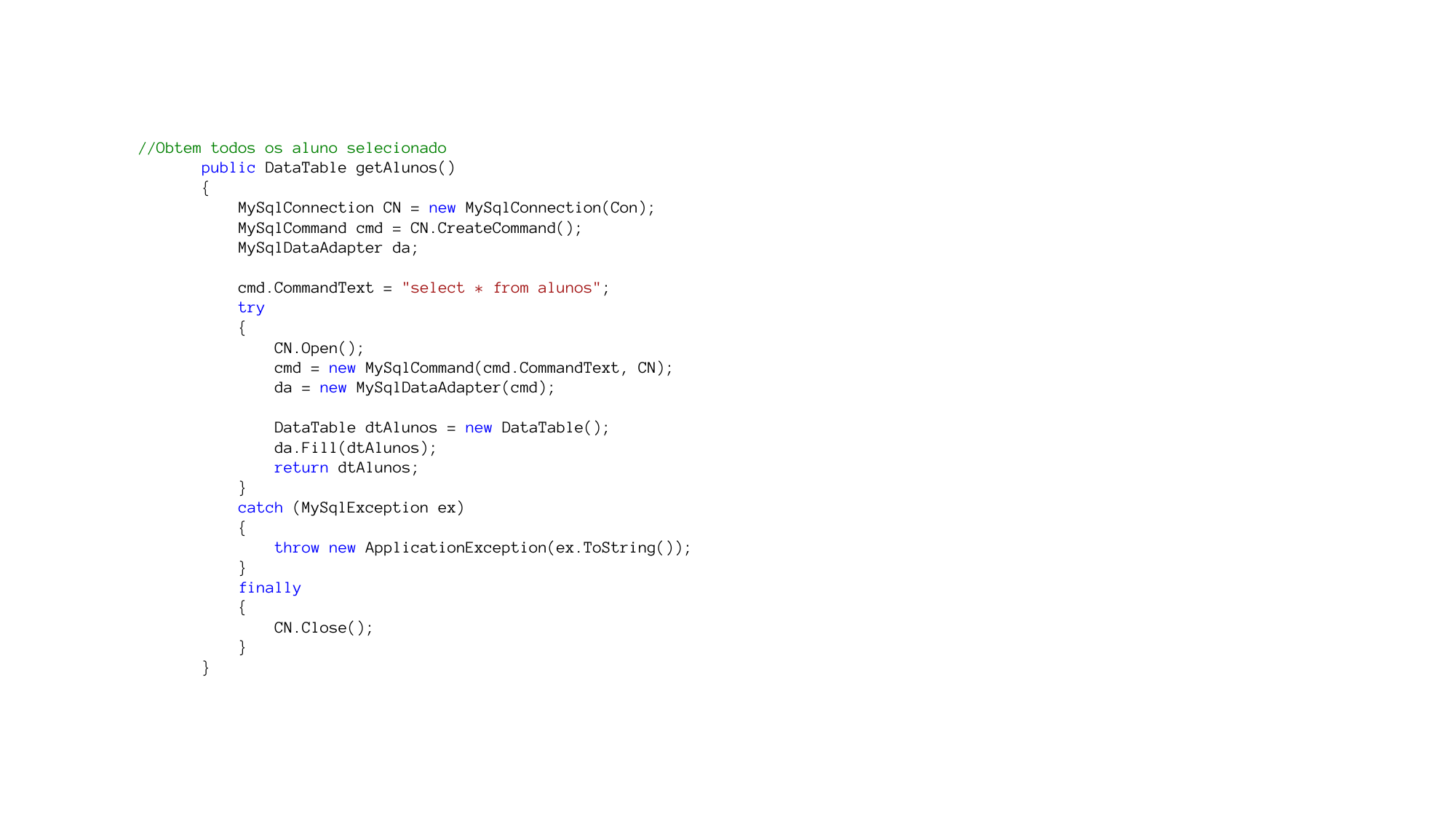

//Obtem todos os aluno selecionado
        public DataTable getAlunos()
        {
            MySqlConnection CN = new MySqlConnection(Con);
            MySqlCommand cmd = CN.CreateCommand();
            MySqlDataAdapter da;

            cmd.CommandText = "select * from alunos";
            try
            {
                CN.Open();
                cmd = new MySqlCommand(cmd.CommandText, CN);
                da = new MySqlDataAdapter(cmd);

                DataTable dtAlunos = new DataTable();
                da.Fill(dtAlunos);
                return dtAlunos;
            }
            catch (MySqlException ex)
            {
                throw new ApplicationException(ex.ToString());
            }
            finally
            {
                CN.Close();
            }
        }